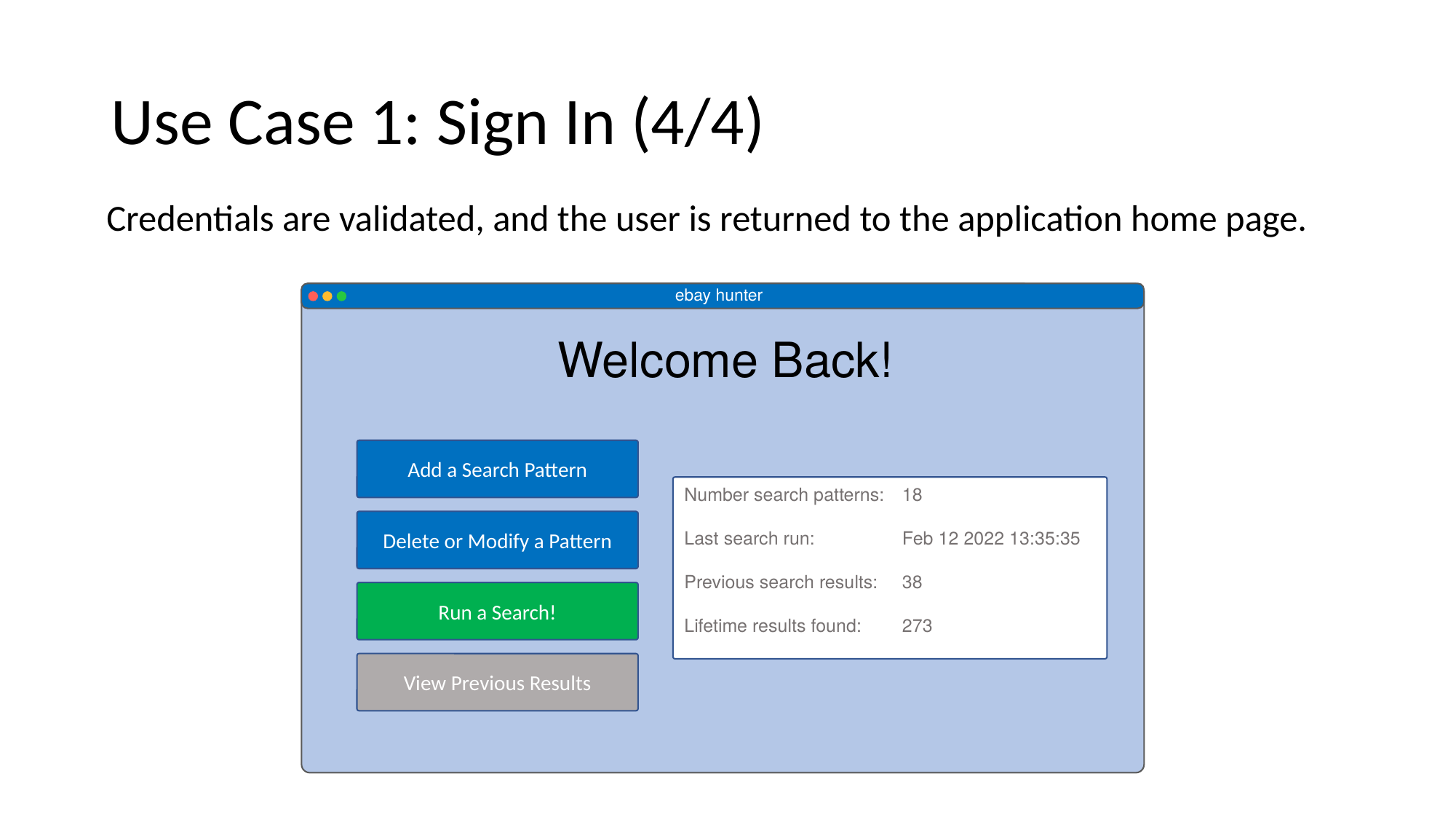

# Use Case 1: Sign In (4/4)
Credentials are validated, and the user is returned to the application home page.
ebay hunter

Welcome Back!
Add a Search Pattern
Number search patterns:	18
Last search run:	Feb 12 2022 13:35:35
Previous search results:	38
Lifetime results found:	273
Delete or Modify a Pattern
Run a Search!
View Previous Results